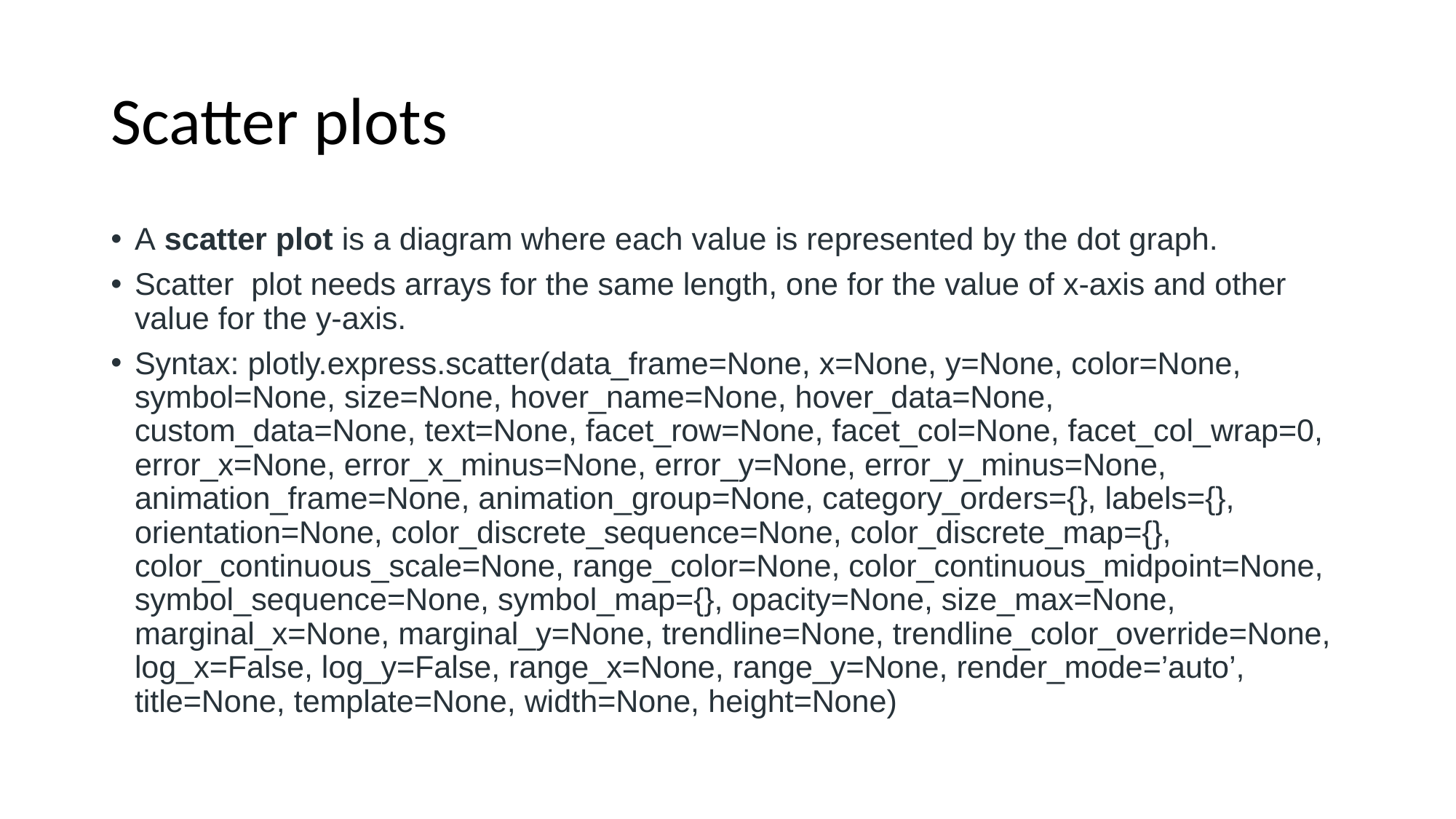

# Scatter plots
A scatter plot is a diagram where each value is represented by the dot graph.
Scatter  plot needs arrays for the same length, one for the value of x-axis and other value for the y-axis.
Syntax: plotly.express.scatter(data_frame=None, x=None, y=None, color=None, symbol=None, size=None, hover_name=None, hover_data=None, custom_data=None, text=None, facet_row=None, facet_col=None, facet_col_wrap=0, error_x=None, error_x_minus=None, error_y=None, error_y_minus=None, animation_frame=None, animation_group=None, category_orders={}, labels={}, orientation=None, color_discrete_sequence=None, color_discrete_map={}, color_continuous_scale=None, range_color=None, color_continuous_midpoint=None, symbol_sequence=None, symbol_map={}, opacity=None, size_max=None, marginal_x=None, marginal_y=None, trendline=None, trendline_color_override=None, log_x=False, log_y=False, range_x=None, range_y=None, render_mode=’auto’, title=None, template=None, width=None, height=None)